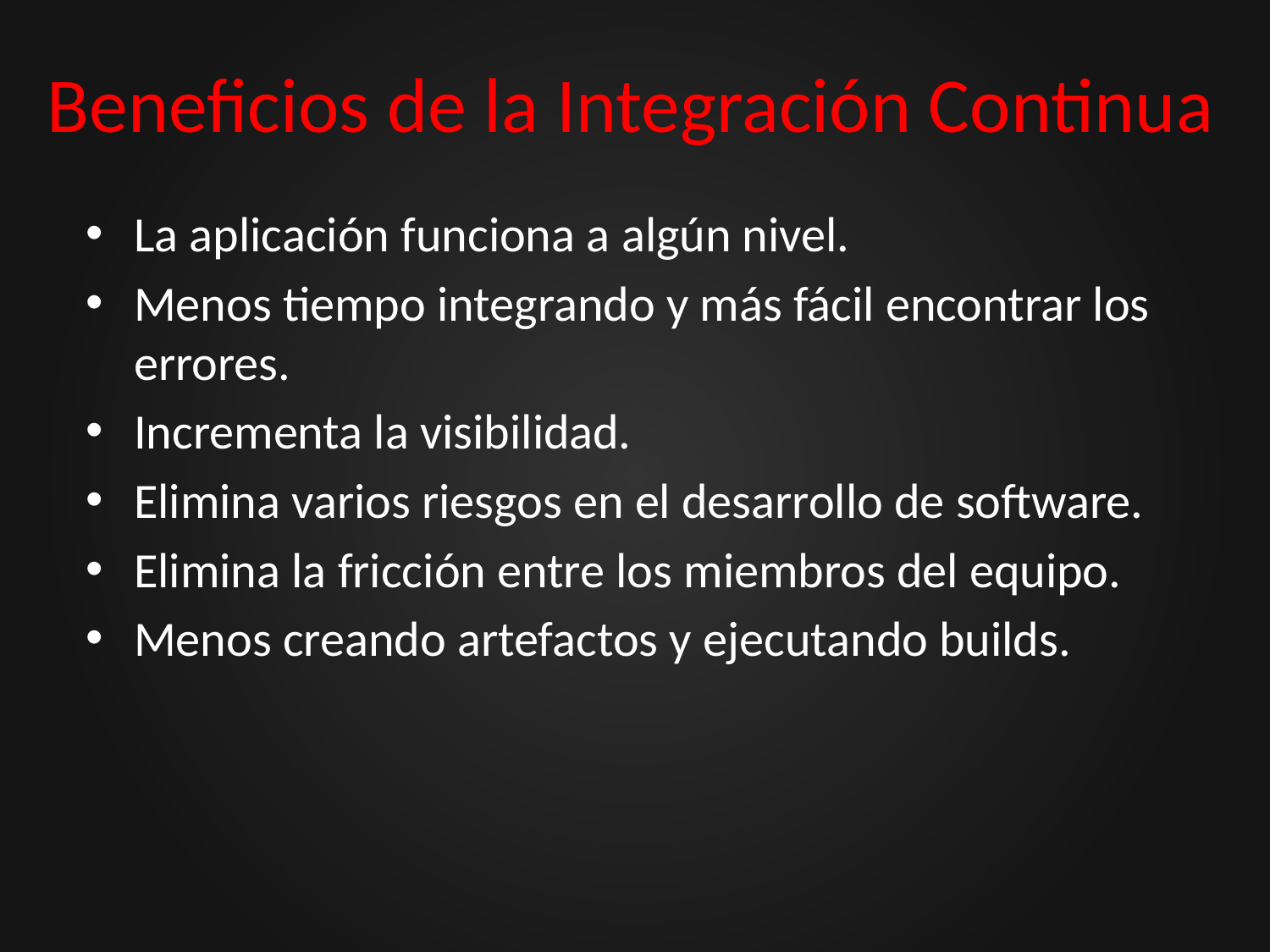

# Beneficios de la Integración Continua
La aplicación funciona a algún nivel.
Menos tiempo integrando y más fácil encontrar los errores.
Incrementa la visibilidad.
Elimina varios riesgos en el desarrollo de software.
Elimina la fricción entre los miembros del equipo.
Menos creando artefactos y ejecutando builds.